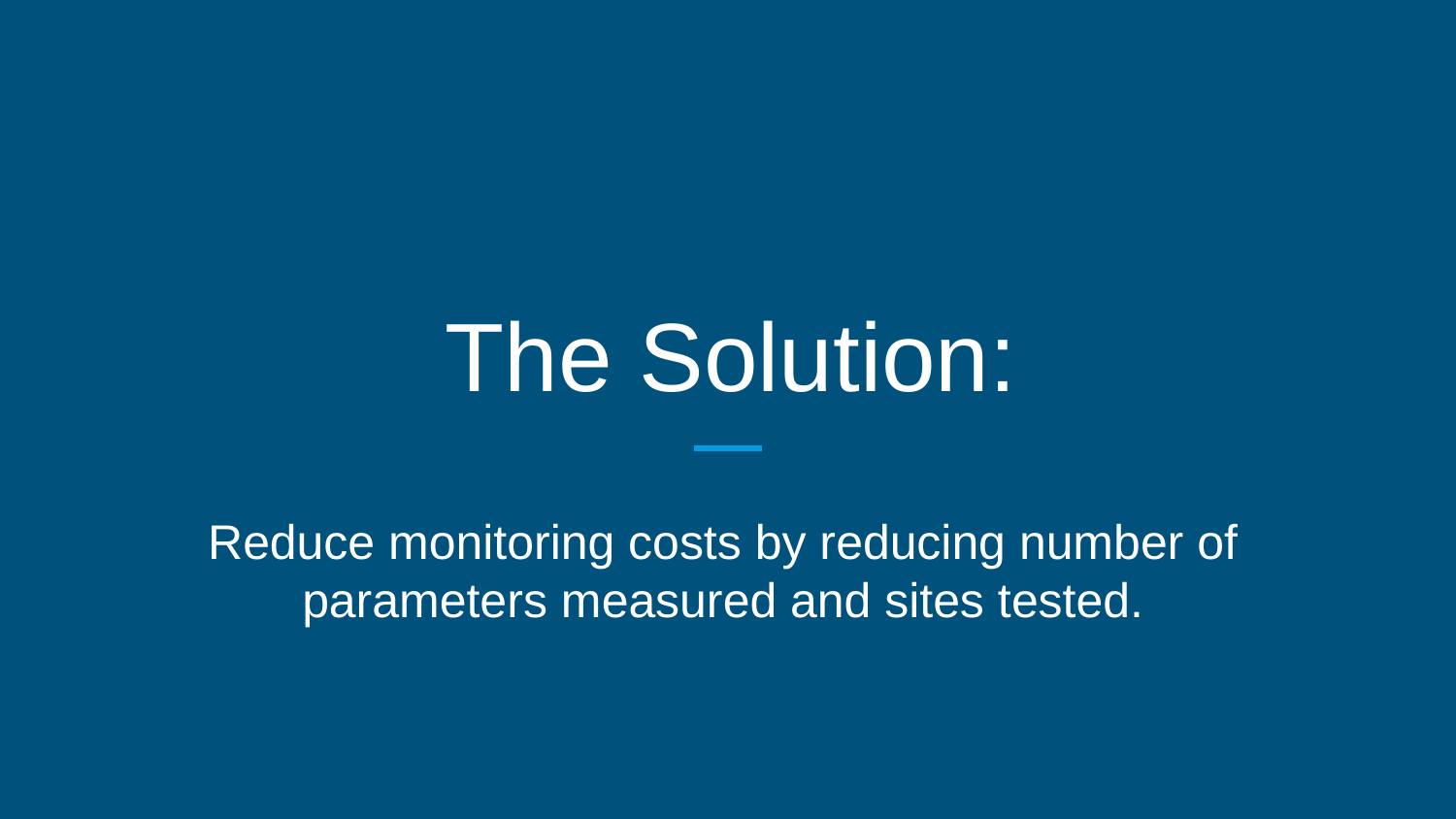

# The Solution:
Reduce monitoring costs by reducing number of parameters measured and sites tested.